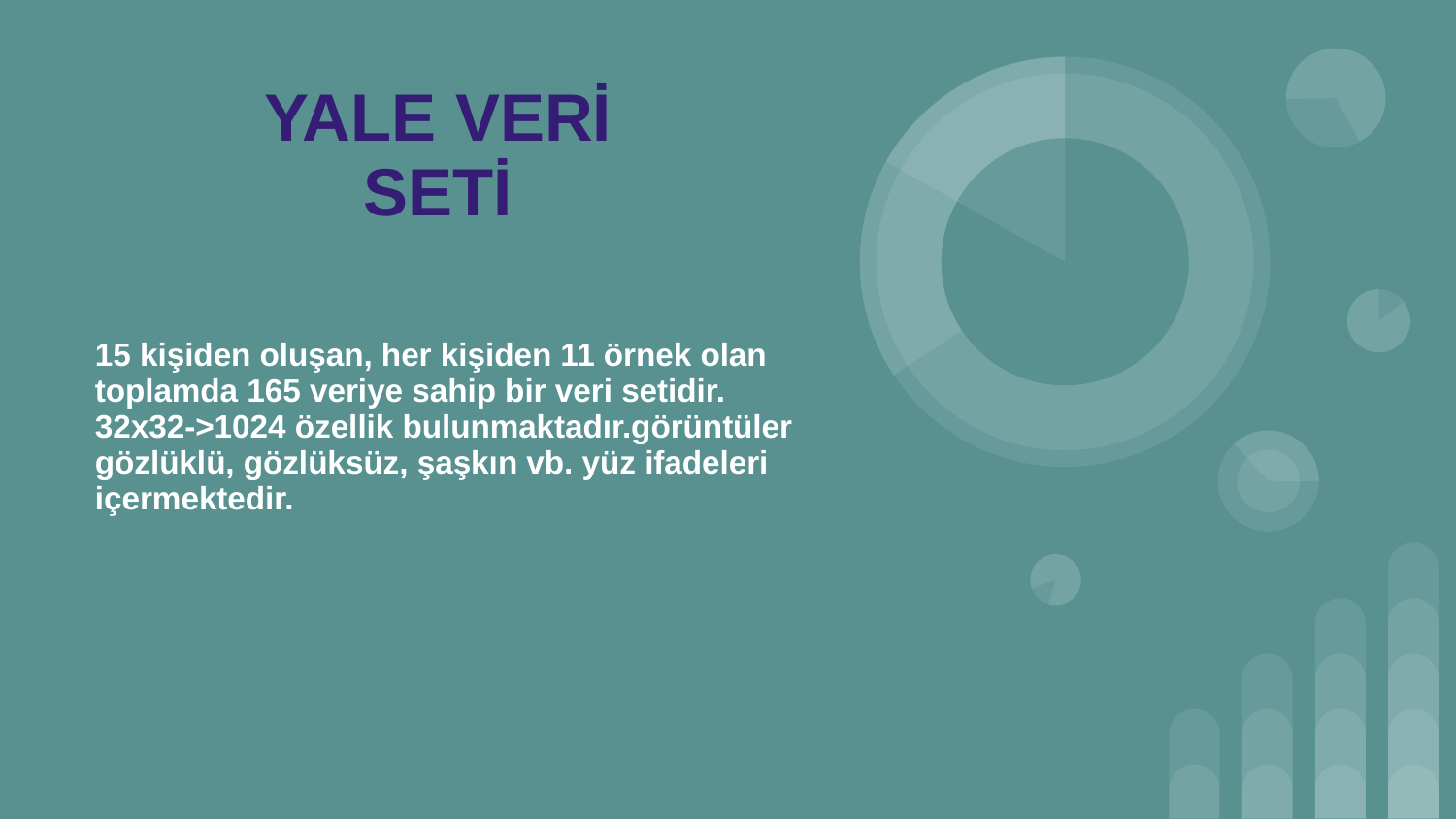

# YALE VERİ SETİ
15 kişiden oluşan, her kişiden 11 örnek olan toplamda 165 veriye sahip bir veri setidir. 32x32->1024 özellik bulunmaktadır.görüntüler gözlüklü, gözlüksüz, şaşkın vb. yüz ifadeleri içermektedir.